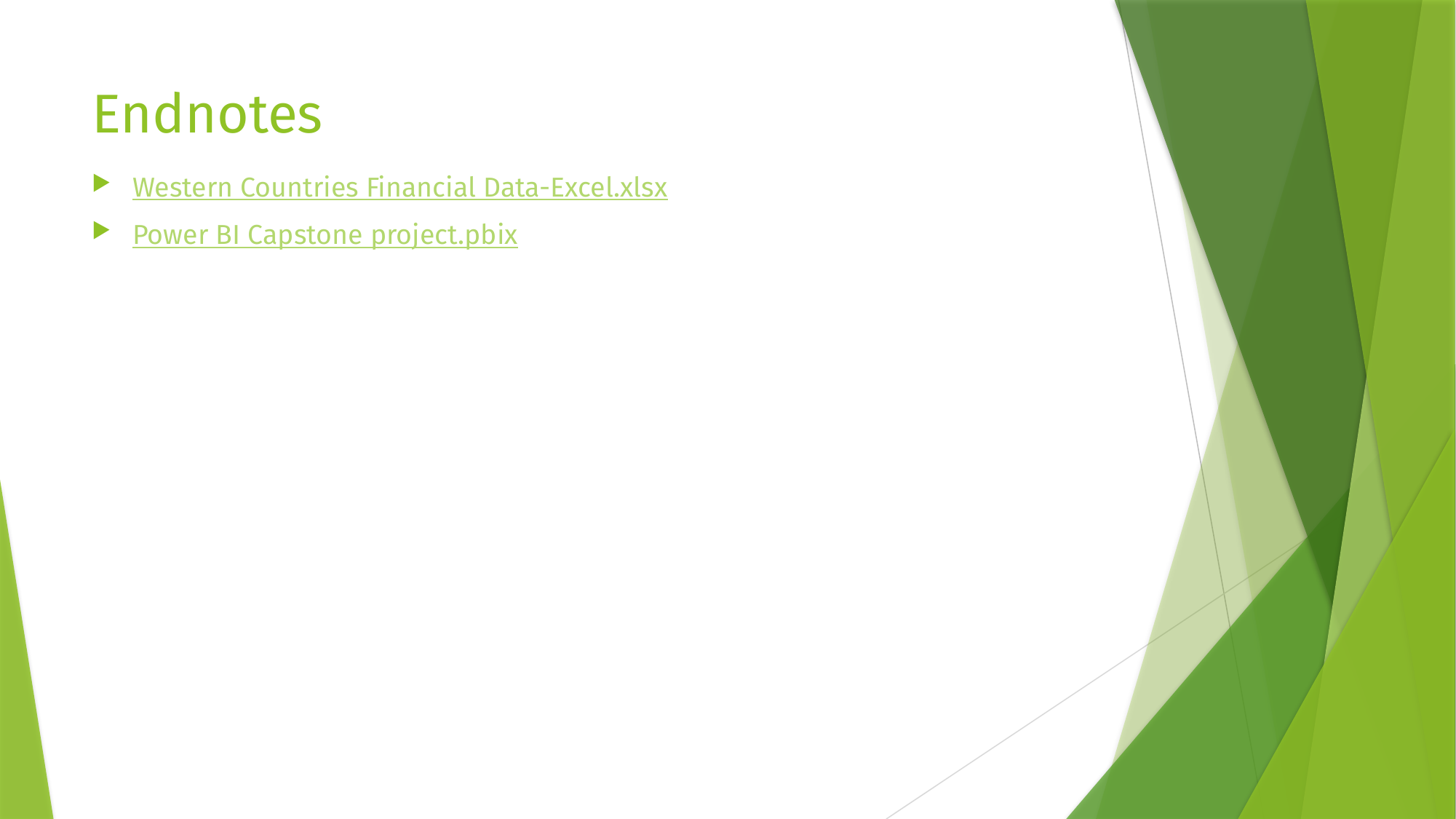

# Endnotes
Western Countries Financial Data-Excel.xlsx
Power BI Capstone project.pbix